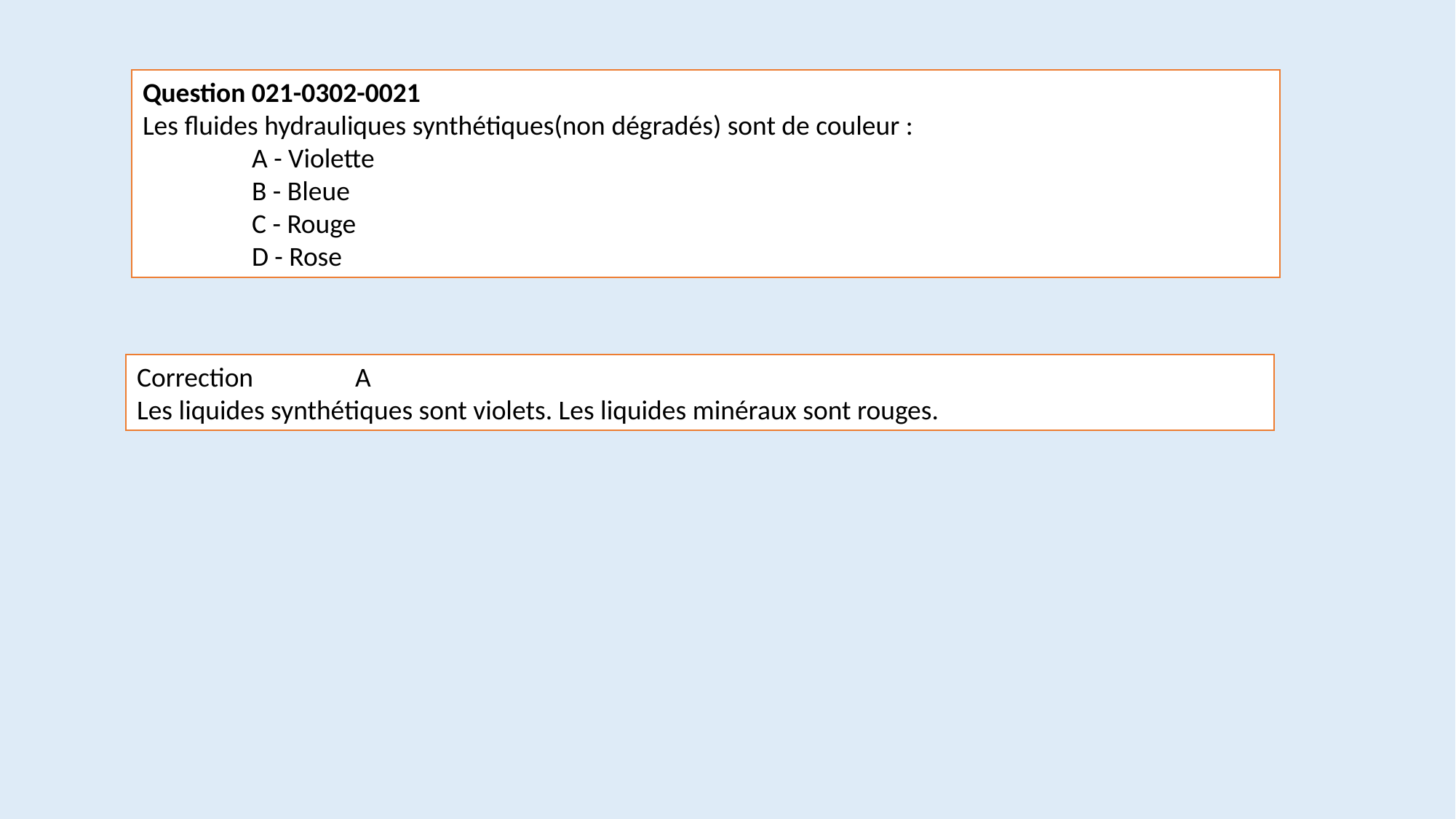

Question 021-0302-0021
Les fluides hydrauliques synthétiques(non dégradés) sont de couleur :
	A - Violette
	B - Bleue
	C - Rouge
	D - Rose
Correction	A
Les liquides synthétiques sont violets. Les liquides minéraux sont rouges.